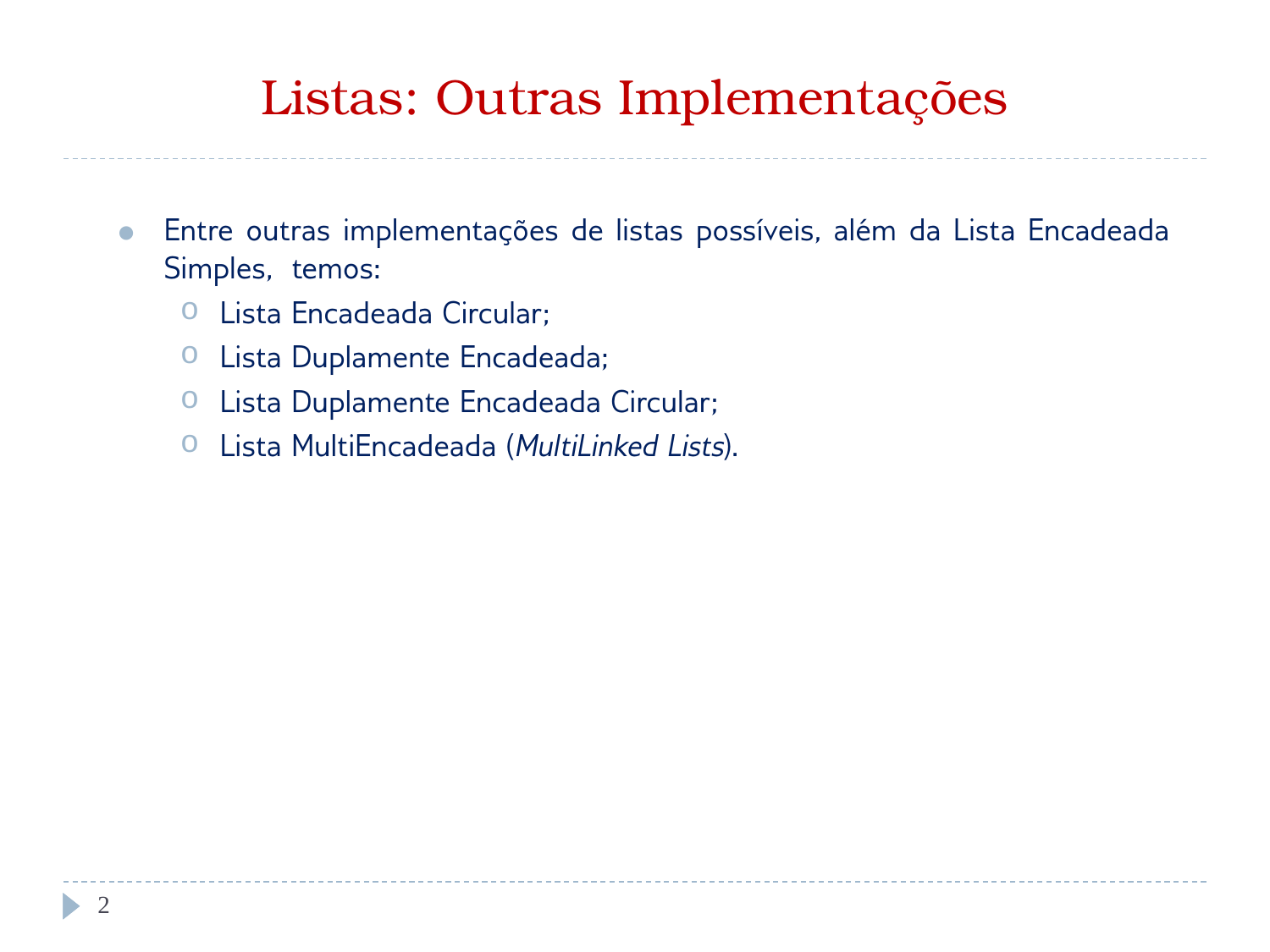

# Listas: Outras Implementações

Entre outras implementações de listas possíveis, além da Lista Encadeada Simples,  temos:
Lista Encadeada Circular;
Lista Duplamente Encadeada;
Lista Duplamente Encadeada Circular;
Lista MultiEncadeada (MultiLinked Lists).
2